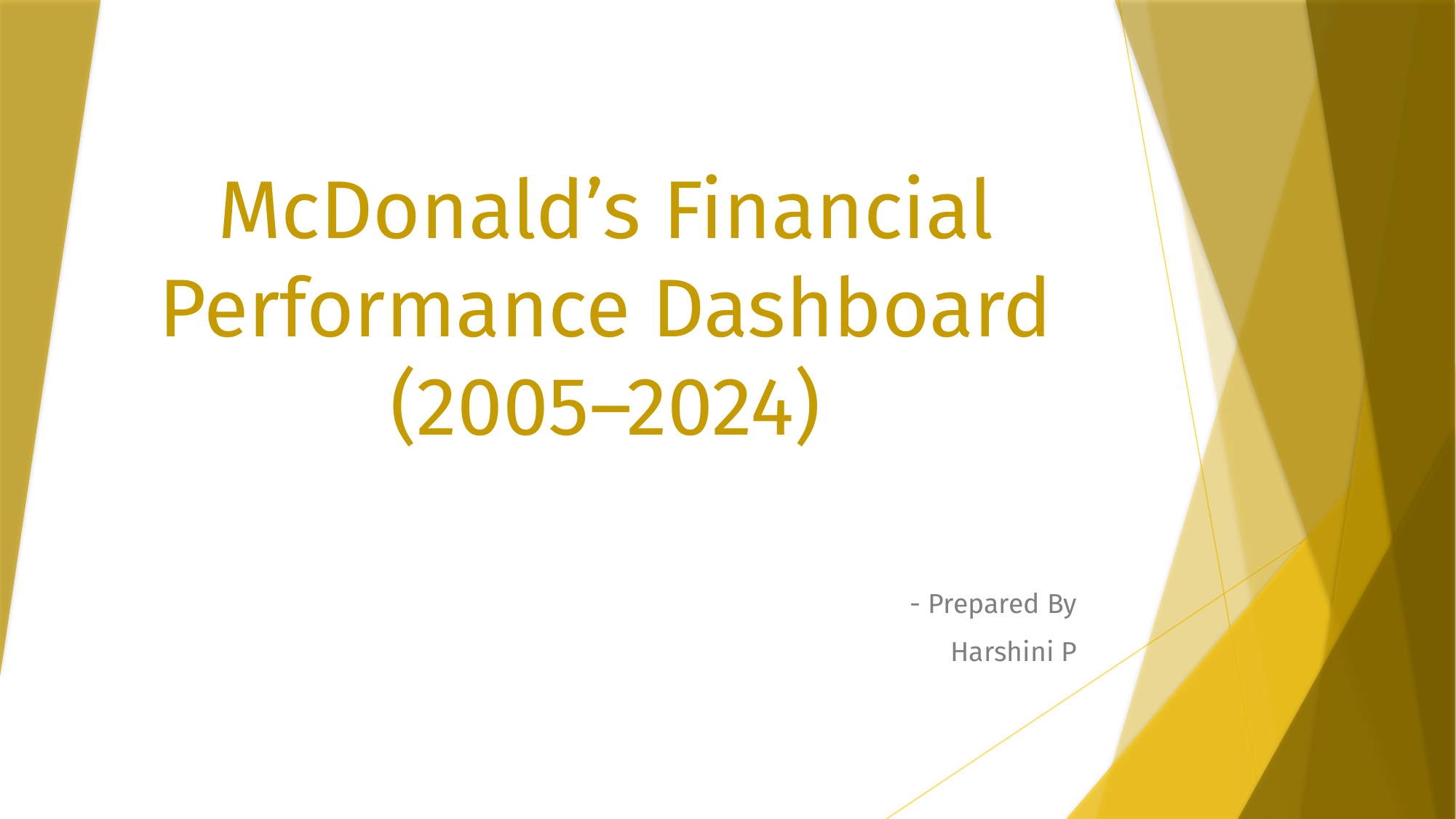

# McDonald’s Financial Performance Dashboard (2005–2024)
- Prepared By
Harshini P